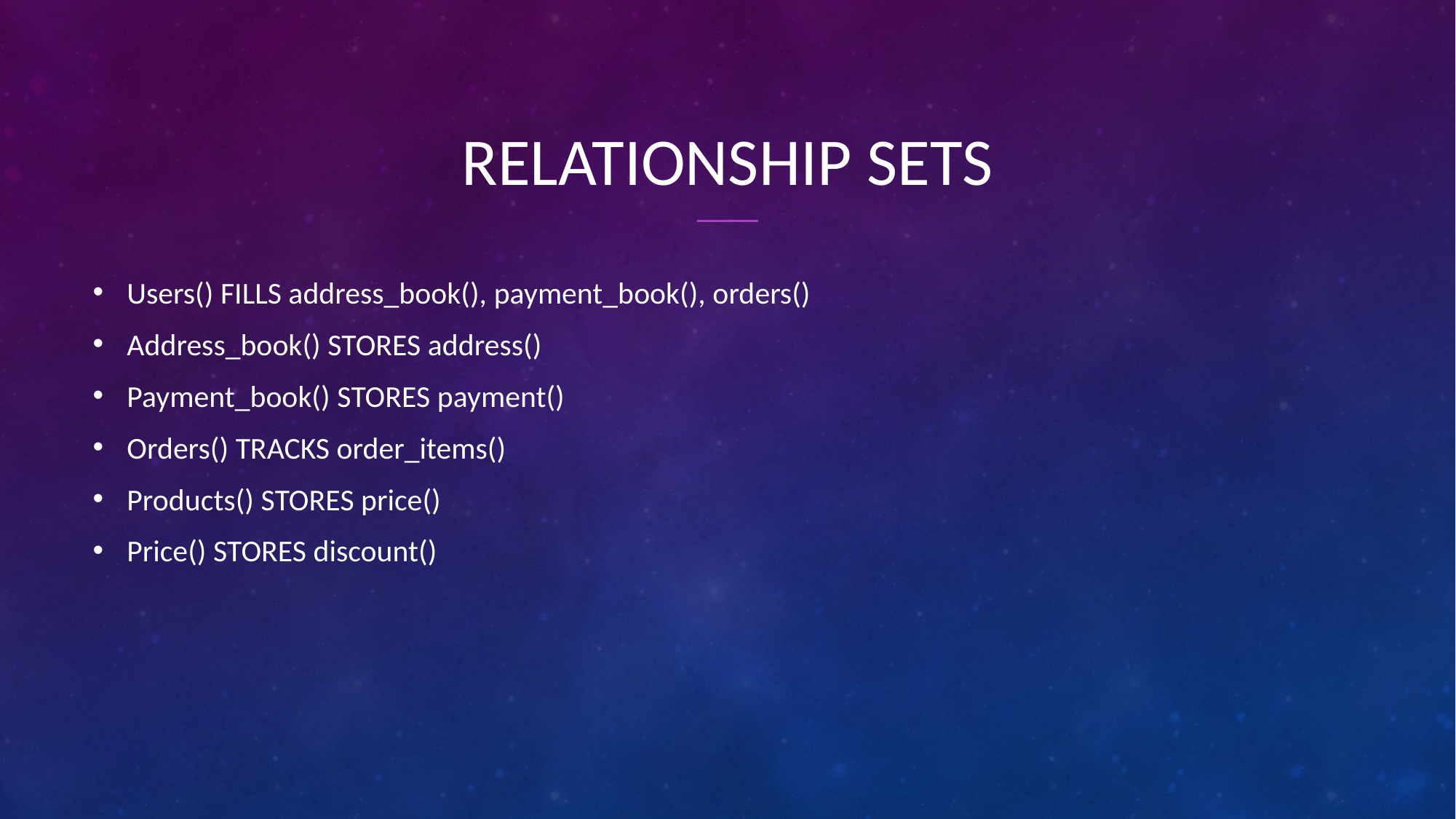

# Relationship sets
Users() FILLS address_book(), payment_book(), orders()
Address_book() STORES address()
Payment_book() STORES payment()
Orders() TRACKS order_items()
Products() STORES price()
Price() STORES discount()